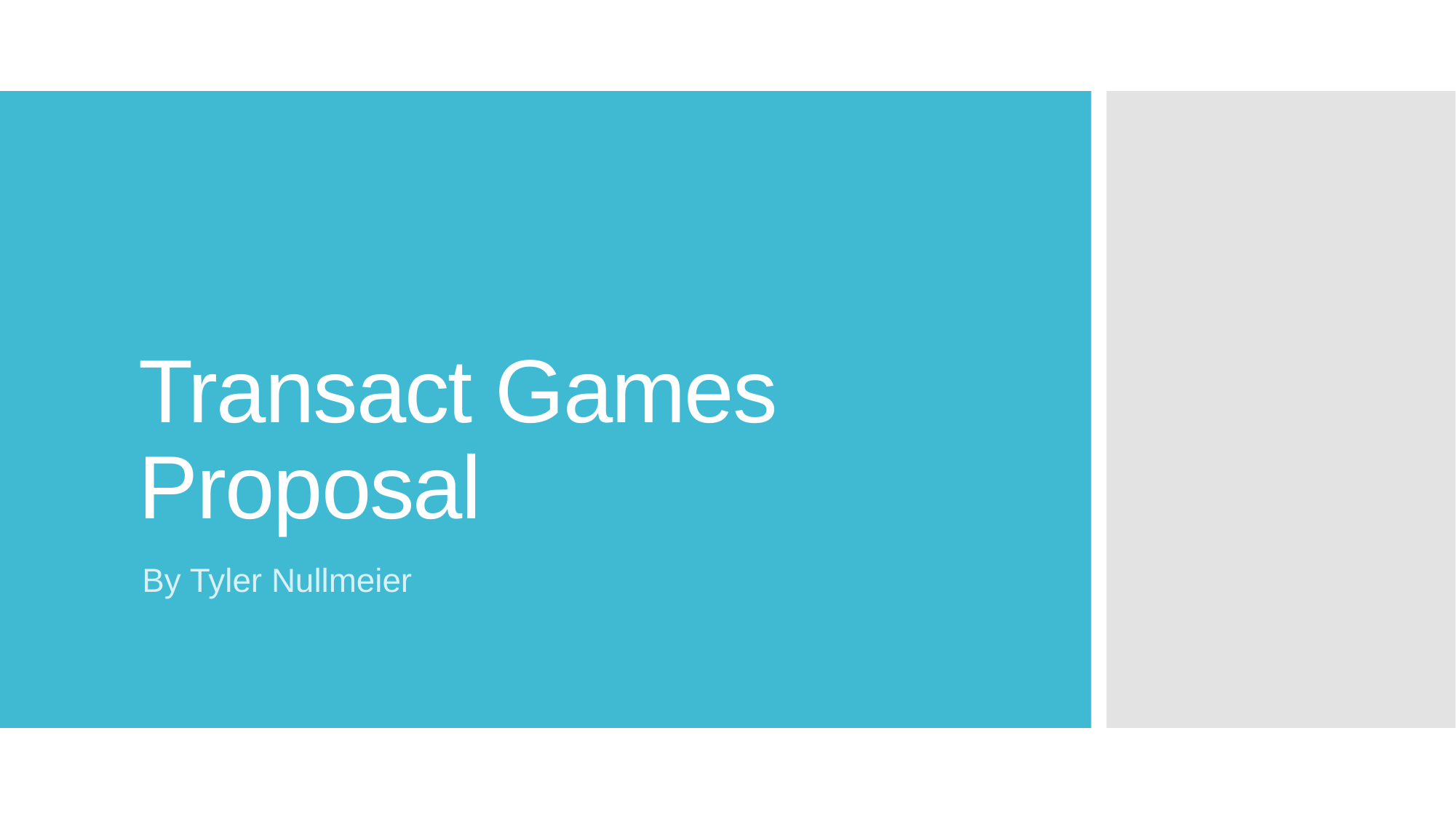

# Transact Games Proposal
By Tyler Nullmeier